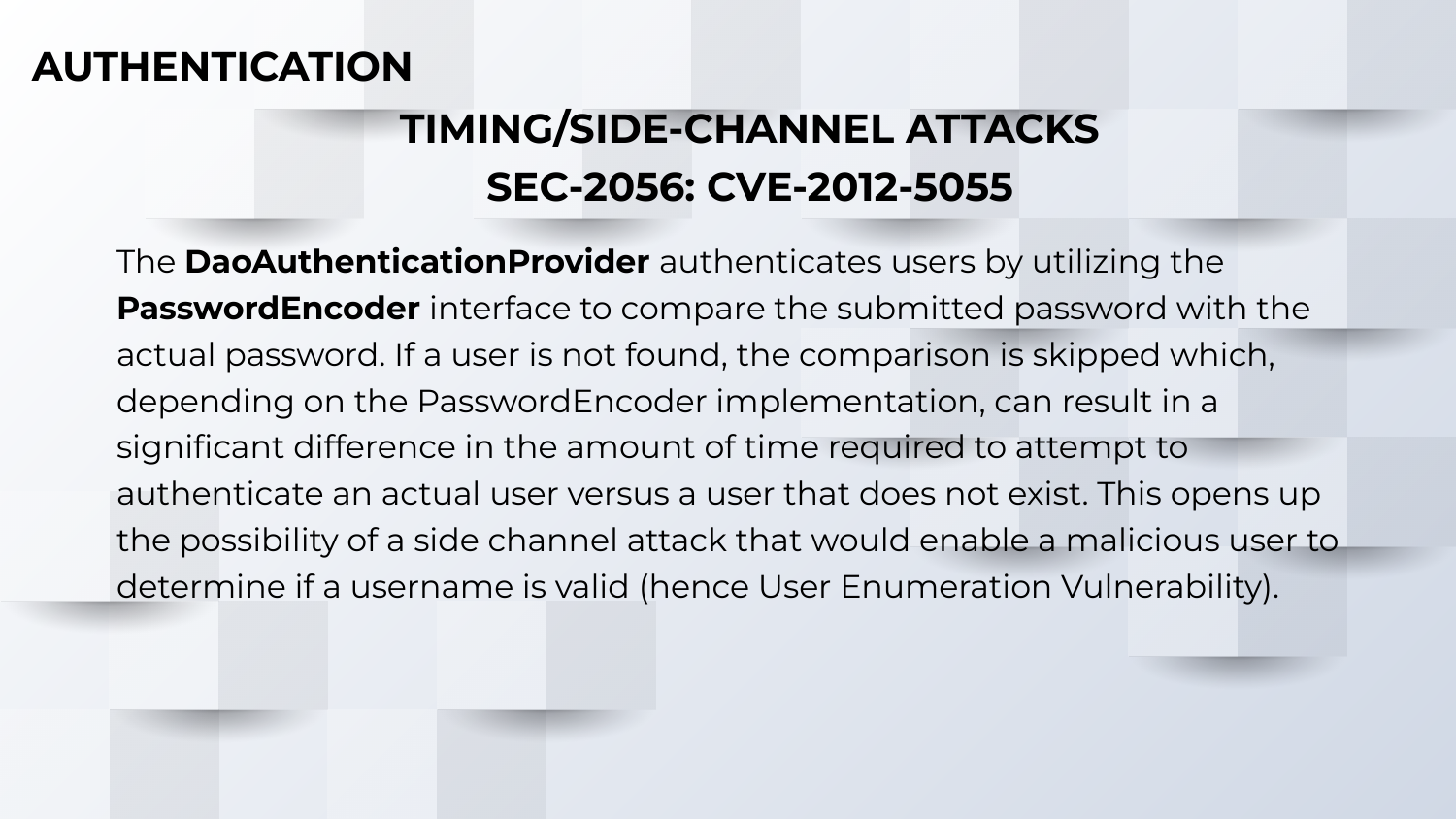

AUTHENTICATION
TIMING/SIDE-CHANNEL ATTACKS
SEC-2056: CVE-2012-5055

The DaoAuthenticationProvider authenticates users by utilizing the PasswordEncoder interface to compare the submitted password with the actual password. If a user is not found, the comparison is skipped which, depending on the PasswordEncoder implementation, can result in a significant difference in the amount of time required to attempt to authenticate an actual user versus a user that does not exist. This opens up the possibility of a side channel attack that would enable a malicious user to determine if a username is valid (hence User Enumeration Vulnerability).